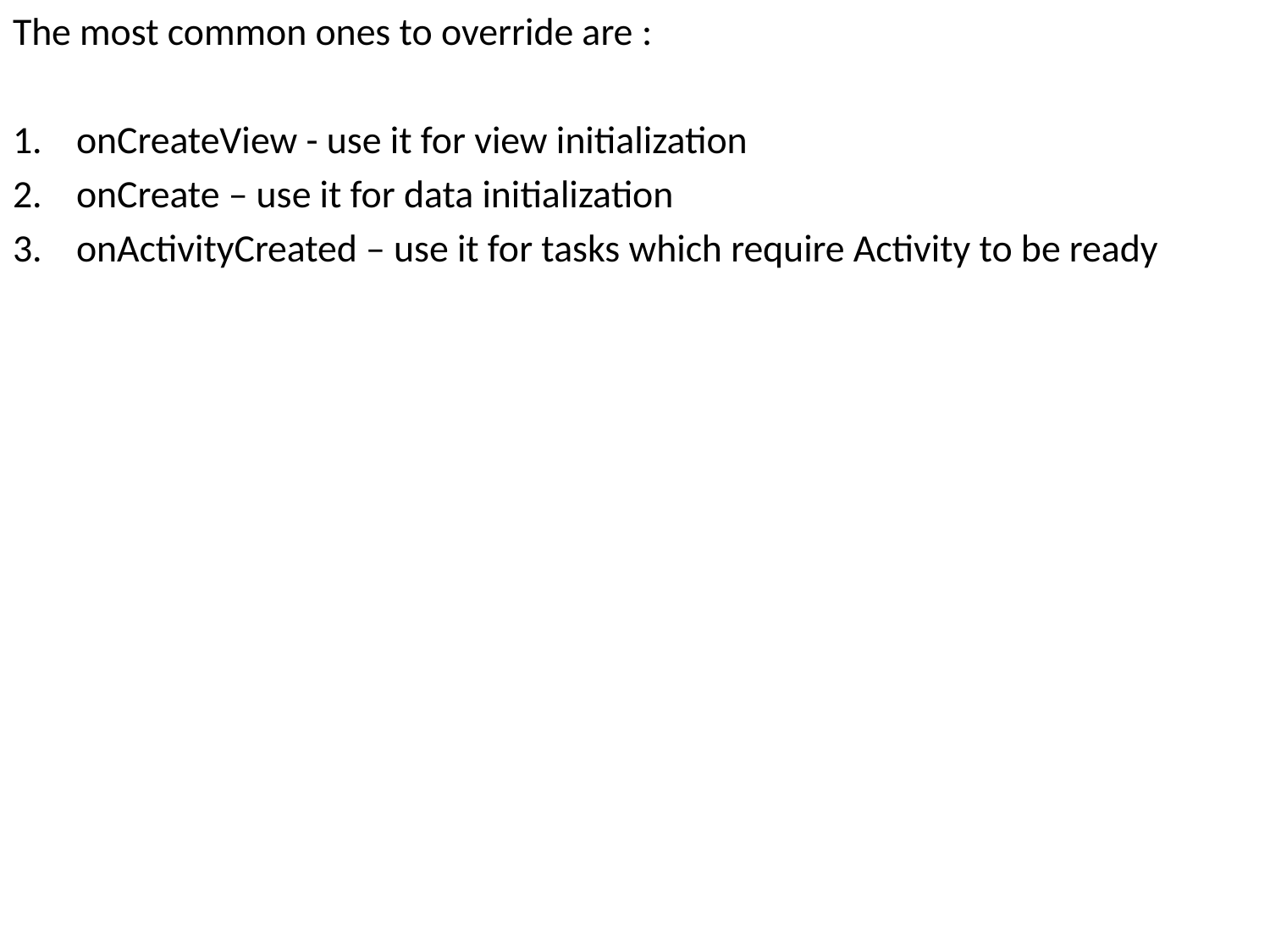

The most common ones to override are :

onCreateView - use it for view initialization
onCreate – use it for data initialization
onActivityCreated – use it for tasks which require Activity to be ready